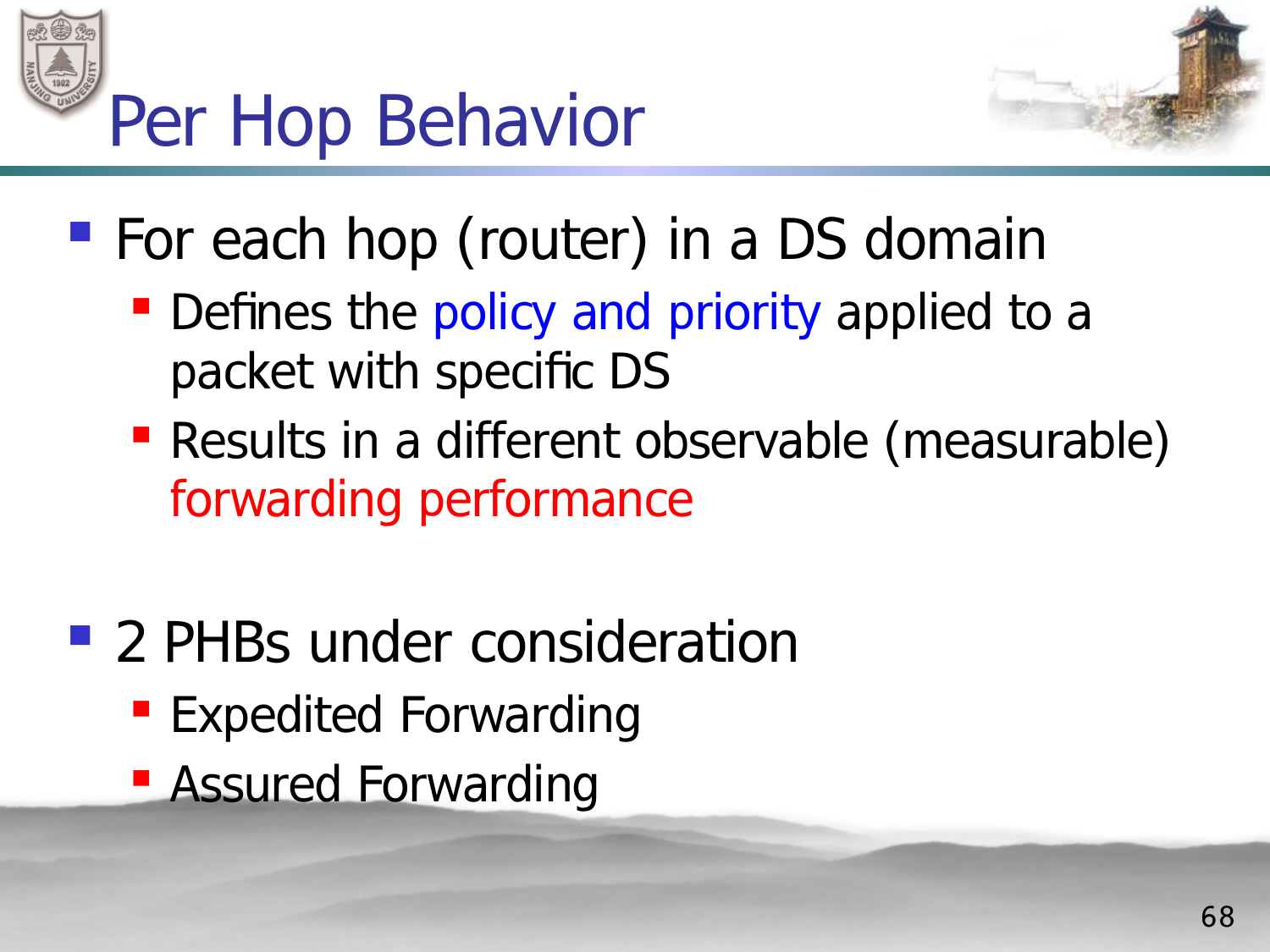

# Per Hop Behavior
For each hop (router) in a DS domain
Defines the policy and priority applied to a packet with specific DS
Results in a different observable (measurable) forwarding performance

2 PHBs under consideration
Expedited Forwarding
Assured Forwarding
68